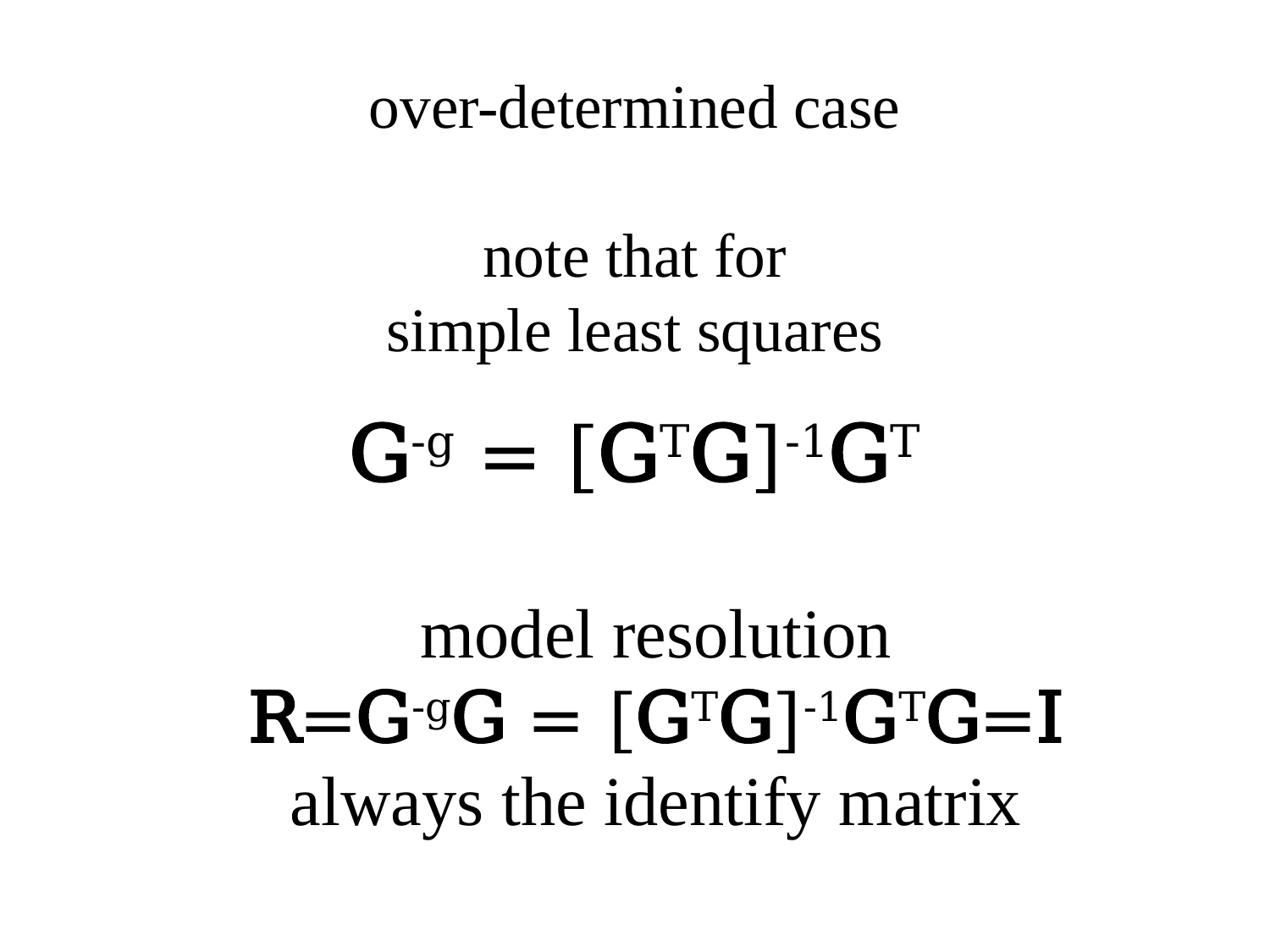

# over-determined case note that for simple least squares
G-g = [GTG]-1GT
model resolution
R=G-gG = [GTG]-1GTG=I
always the identify matrix